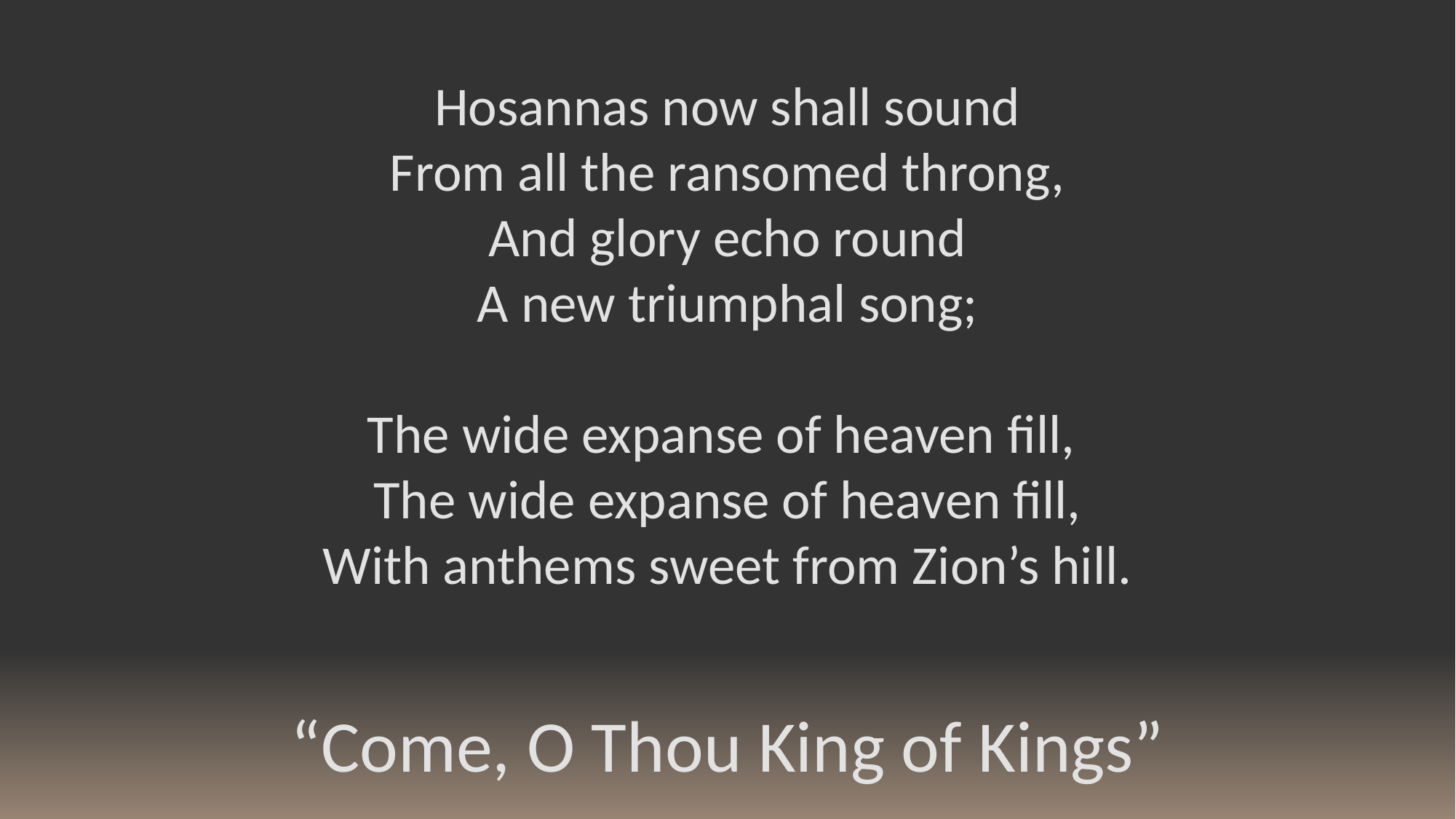

Hosannas now shall sound
From all the ransomed throng,
And glory echo round
A new triumphal song;

The wide expanse of heaven fill,
The wide expanse of heaven fill,
With anthems sweet from Zion’s hill.

“Come, O Thou King of Kings”